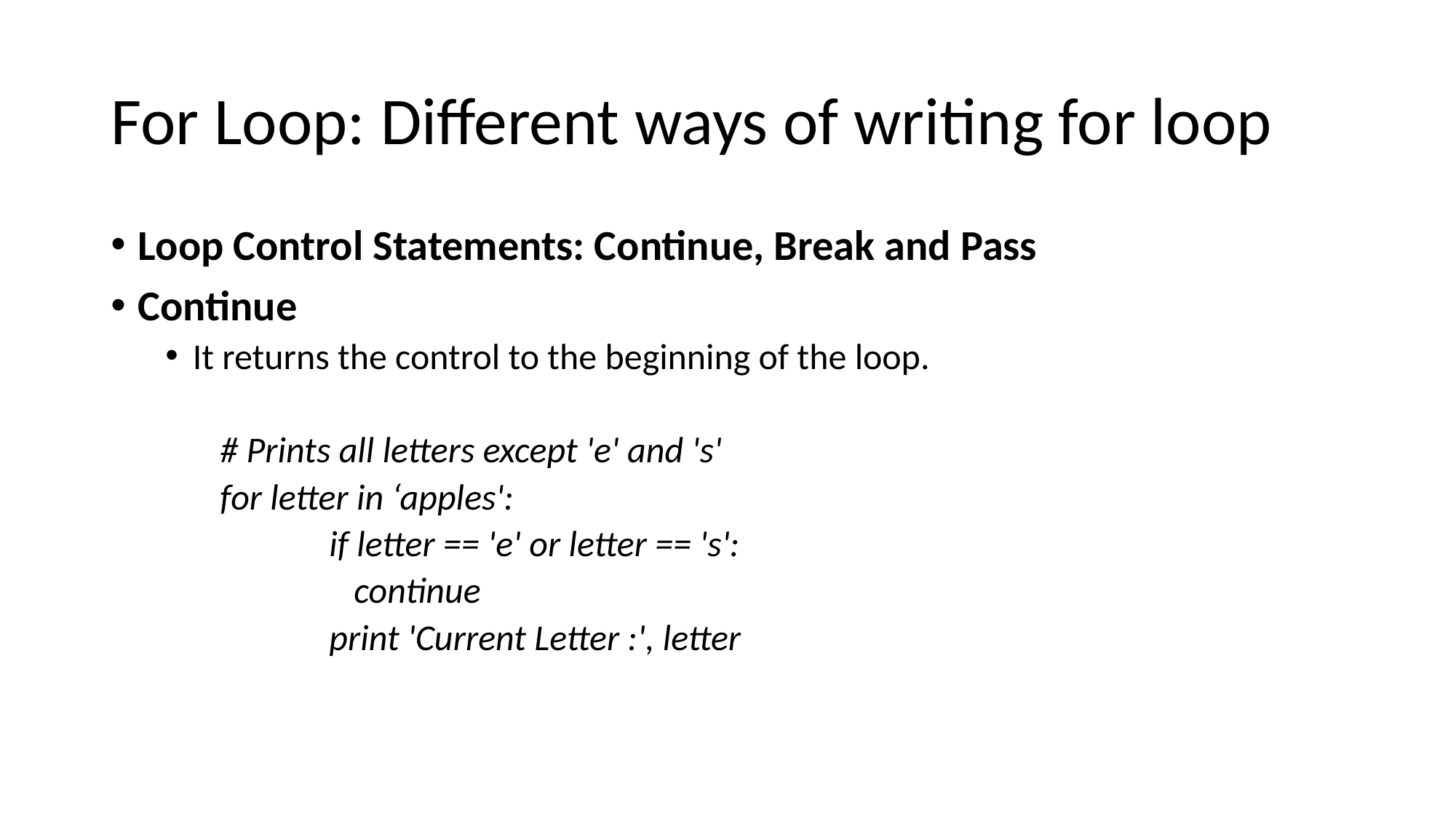

# For Loop: Different ways of writing for loop
Loop Control Statements: Continue, Break and Pass
Continue
It returns the control to the beginning of the loop.

# Prints all letters except 'e' and 's'
for letter in ‘apples':
	if letter == 'e' or letter == 's':
	   continue
	print 'Current Letter :', letter